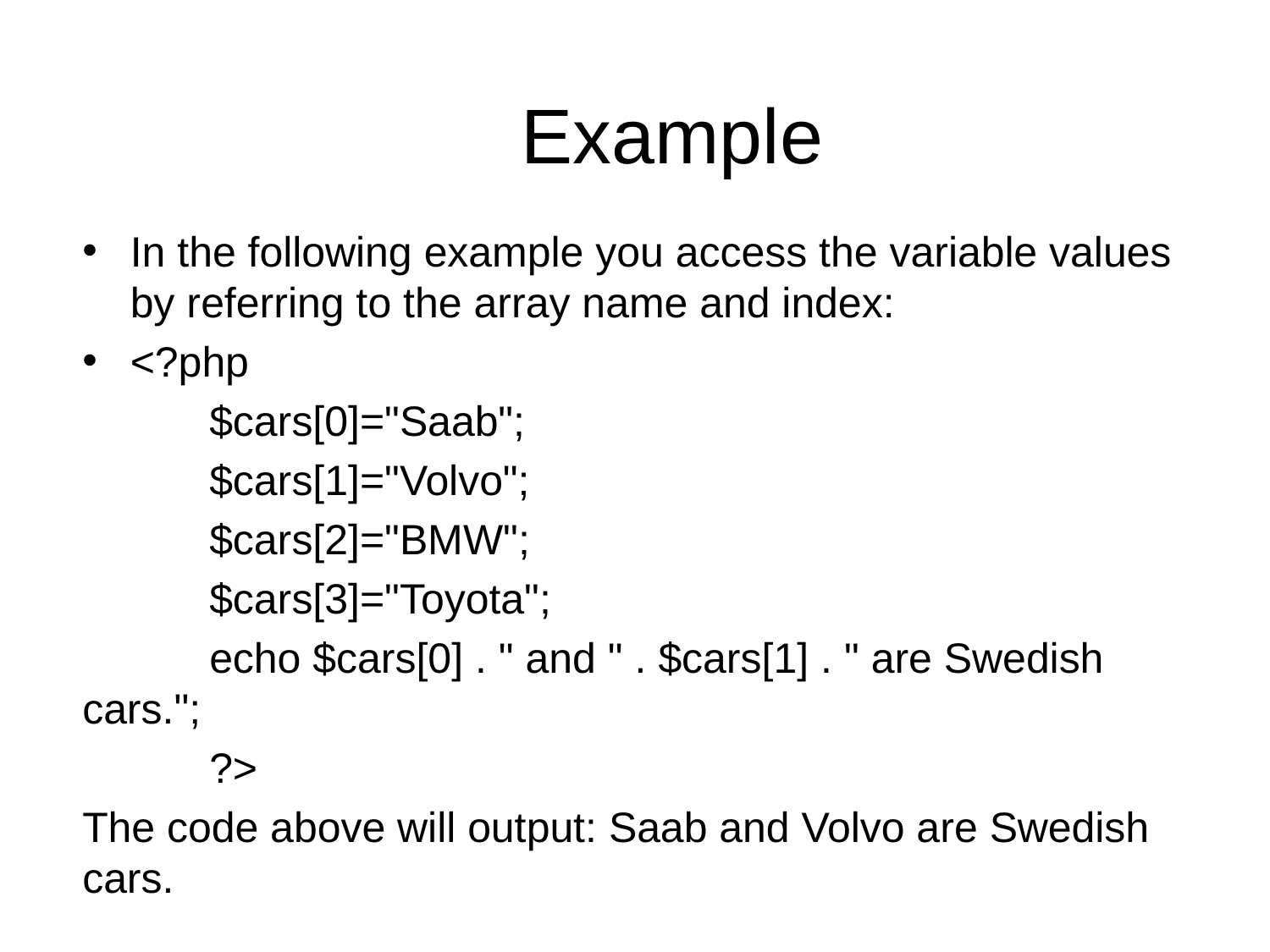

# Example
In the following example you access the variable values by referring to the array name and index:
<?php
	$cars[0]="Saab";
	$cars[1]="Volvo";
	$cars[2]="BMW";
	$cars[3]="Toyota";
	echo $cars[0] . " and " . $cars[1] . " are Swedish cars.";
	?>
The code above will output: Saab and Volvo are Swedish cars.